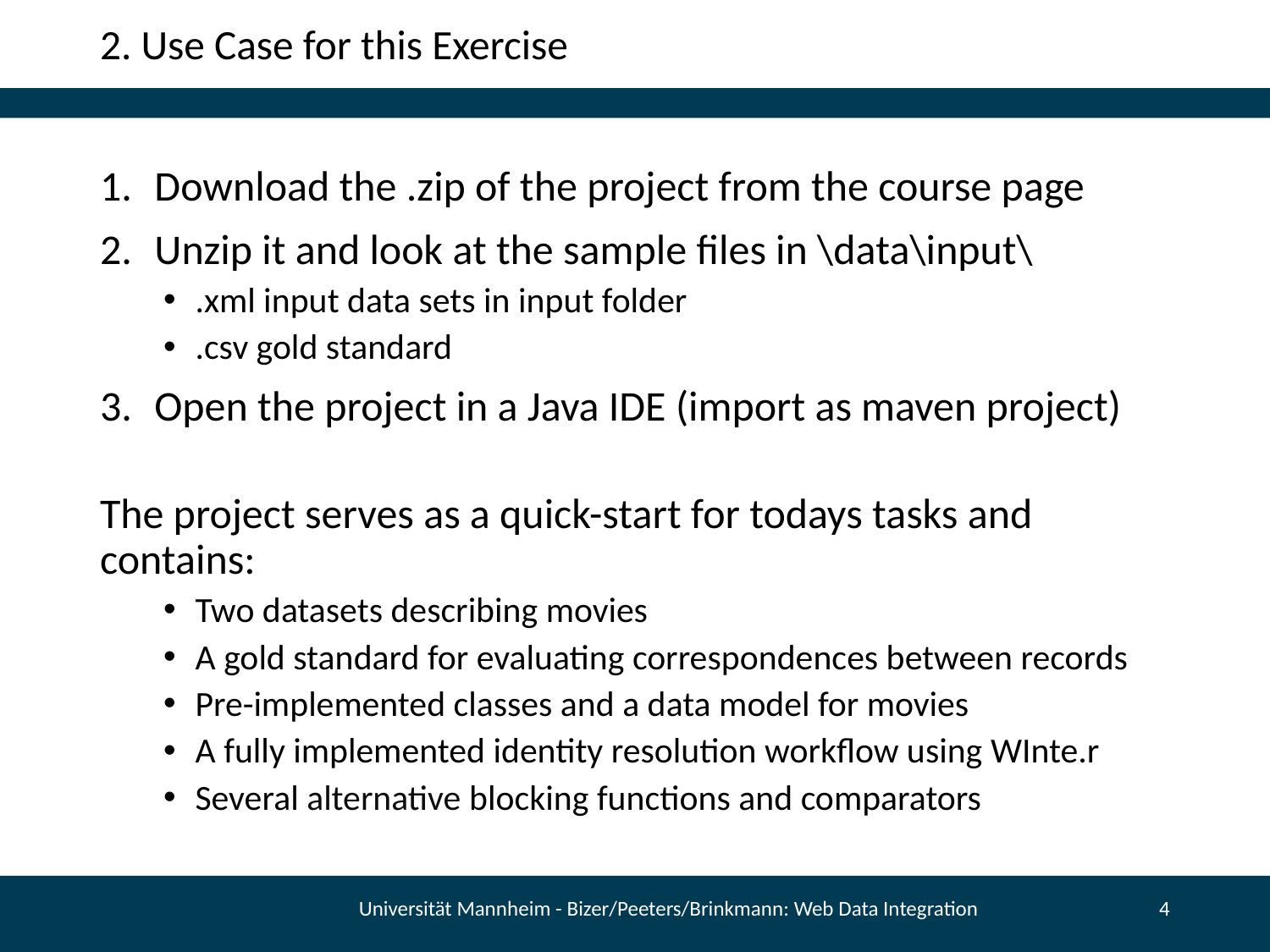

# 2. Use Case for this Exercise
Download the .zip of the project from the course page
Unzip it and look at the sample files in \data\input\
.xml input data sets in input folder
.csv gold standard
Open the project in a Java IDE (import as maven project)

The project serves as a quick-start for todays tasks and contains:
Two datasets describing movies
A gold standard for evaluating correspondences between records
Pre-implemented classes and a data model for movies
A fully implemented identity resolution workflow using WInte.r
Several alternative blocking functions and comparators
Universität Mannheim - Bizer/Peeters/Brinkmann: Web Data Integration
4